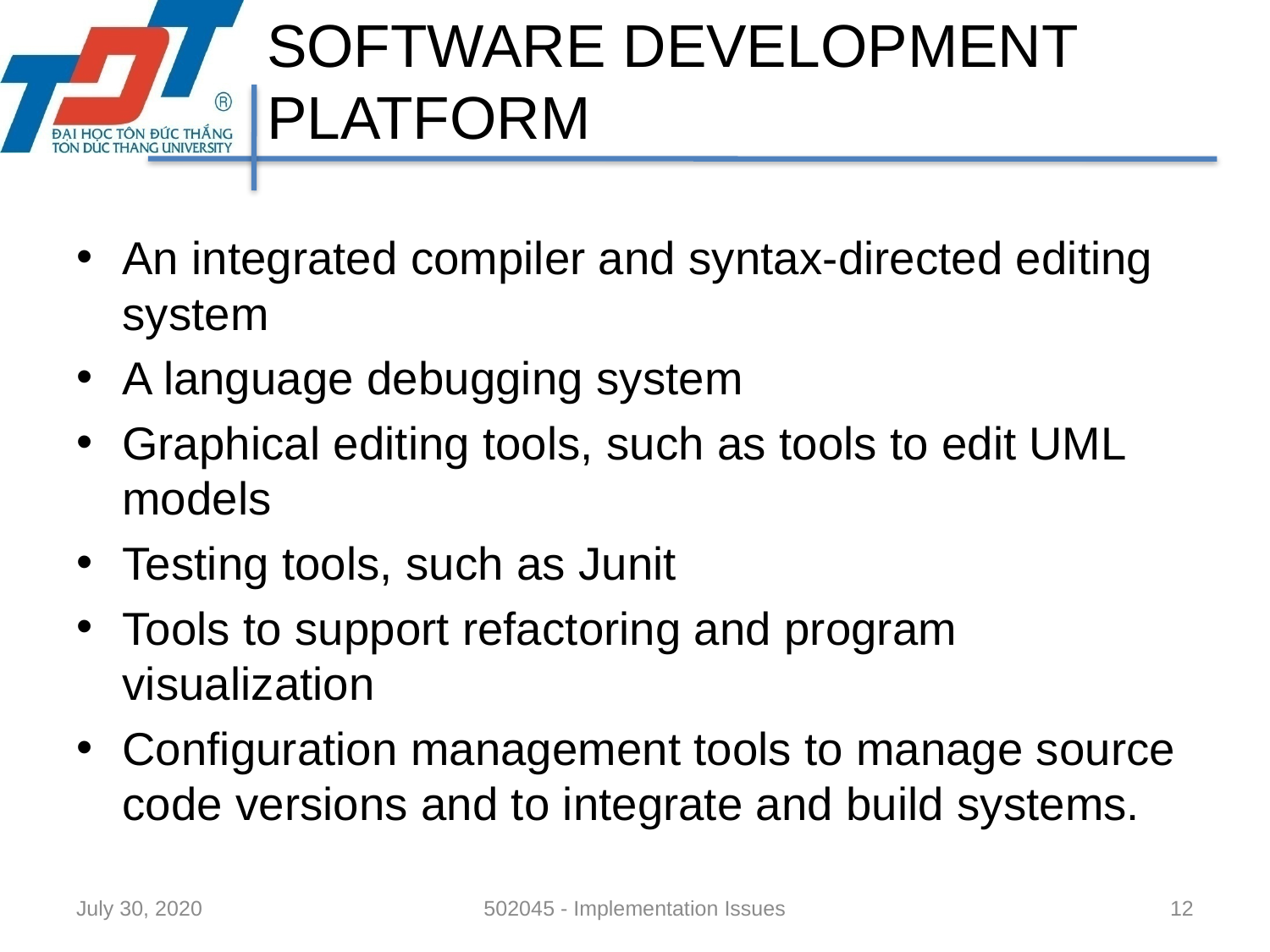

# SOFTWARE DEVELOPMENT PLATFORM
An integrated compiler and syntax-directed editing system
A language debugging system
Graphical editing tools, such as tools to edit UML models
Testing tools, such as Junit
Tools to support refactoring and program visualization
Configuration management tools to manage source code versions and to integrate and build systems.
July 30, 2020
502045 - Implementation Issues
12